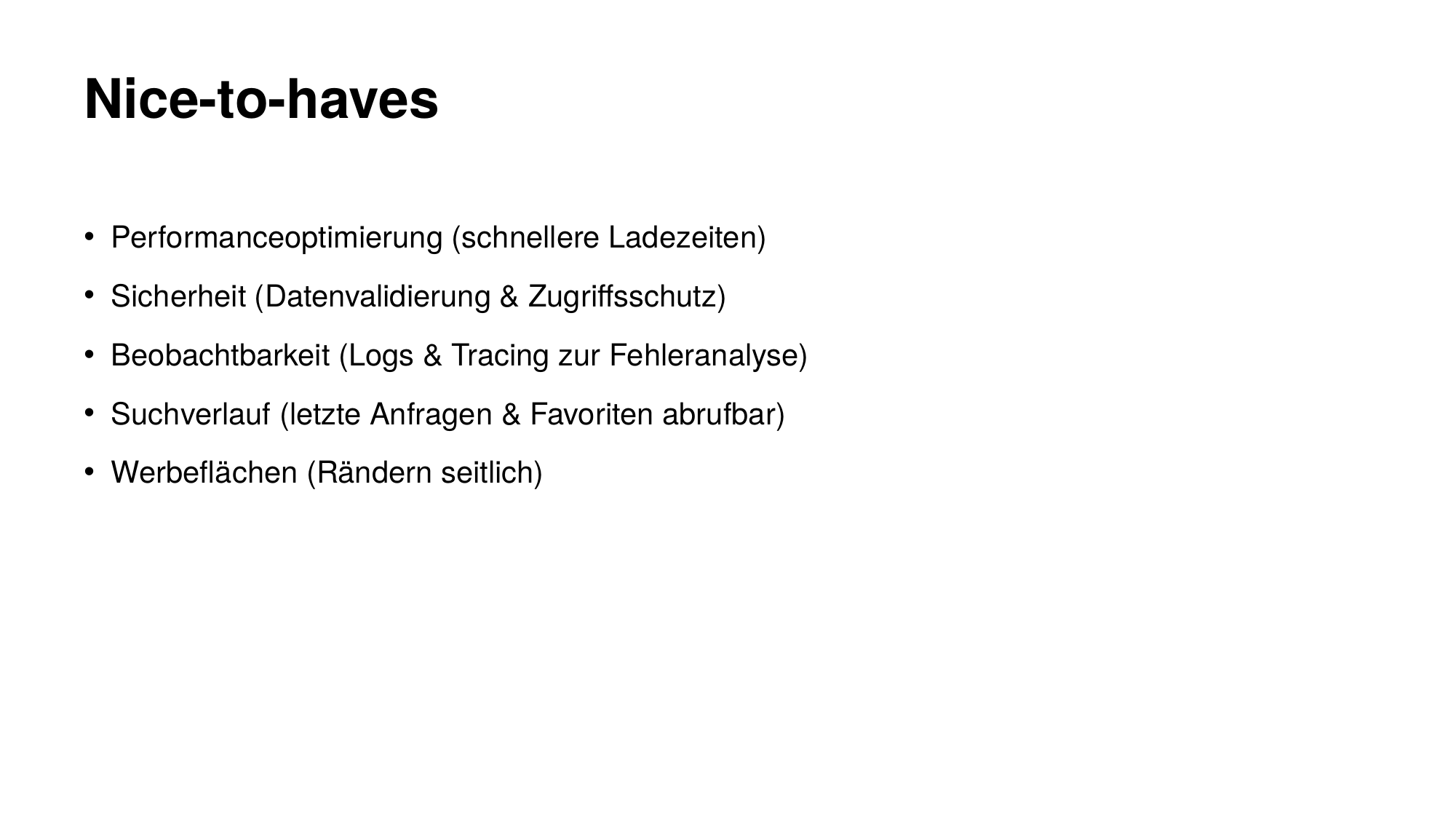

# Nice-to-haves
Performanceoptimierung (schnellere Ladezeiten)
Sicherheit (Datenvalidierung & Zugriffsschutz)
Beobachtbarkeit (Logs & Tracing zur Fehleranalyse)
Suchverlauf (letzte Anfragen & Favoriten abrufbar)
Werbeflächen (Rändern seitlich)